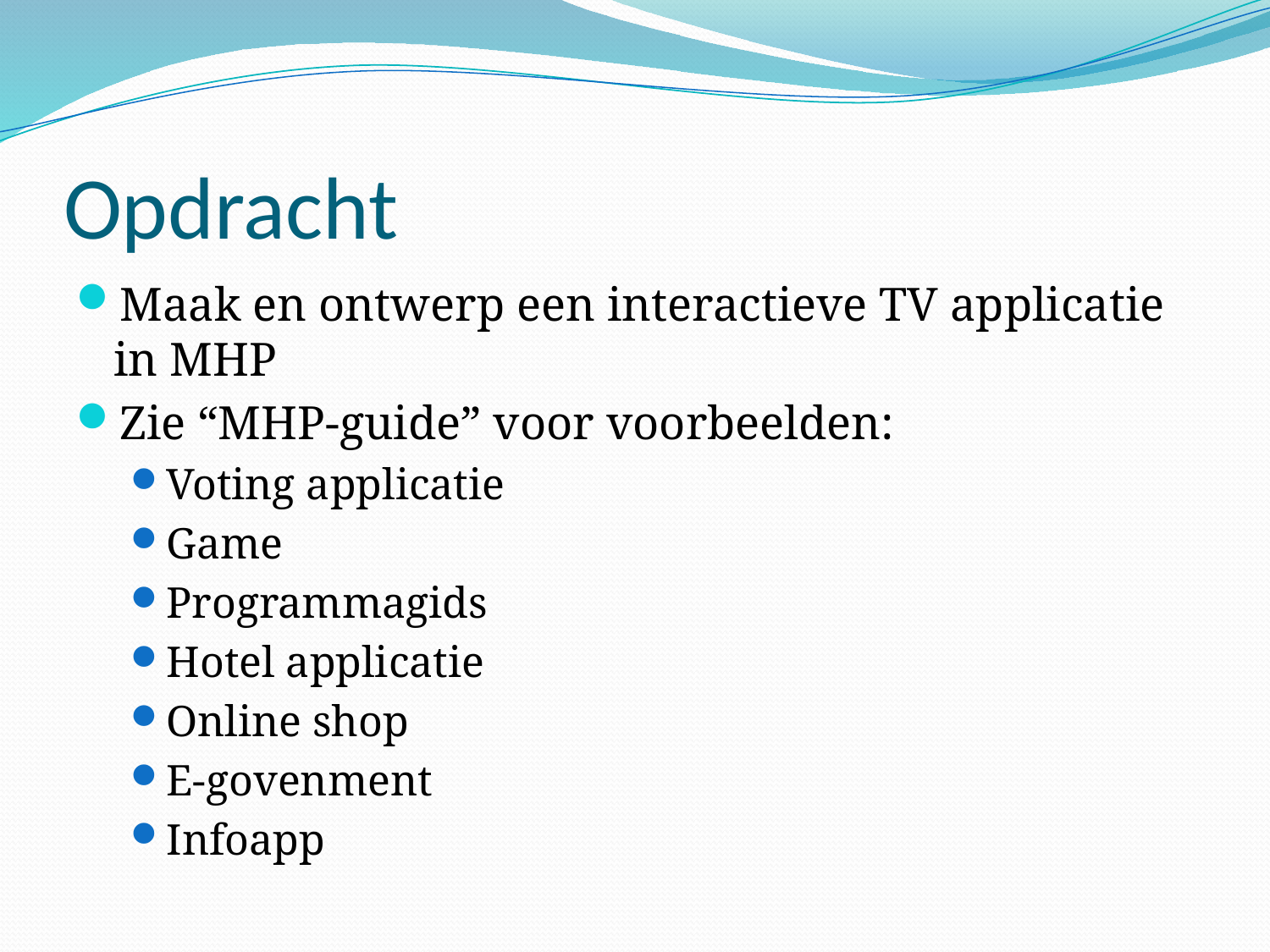

# Opdracht
Maak en ontwerp een interactieve TV applicatie in MHP
Zie “MHP-guide” voor voorbeelden:
Voting applicatie
Game
Programmagids
Hotel applicatie
Online shop
E-govenment
Infoapp